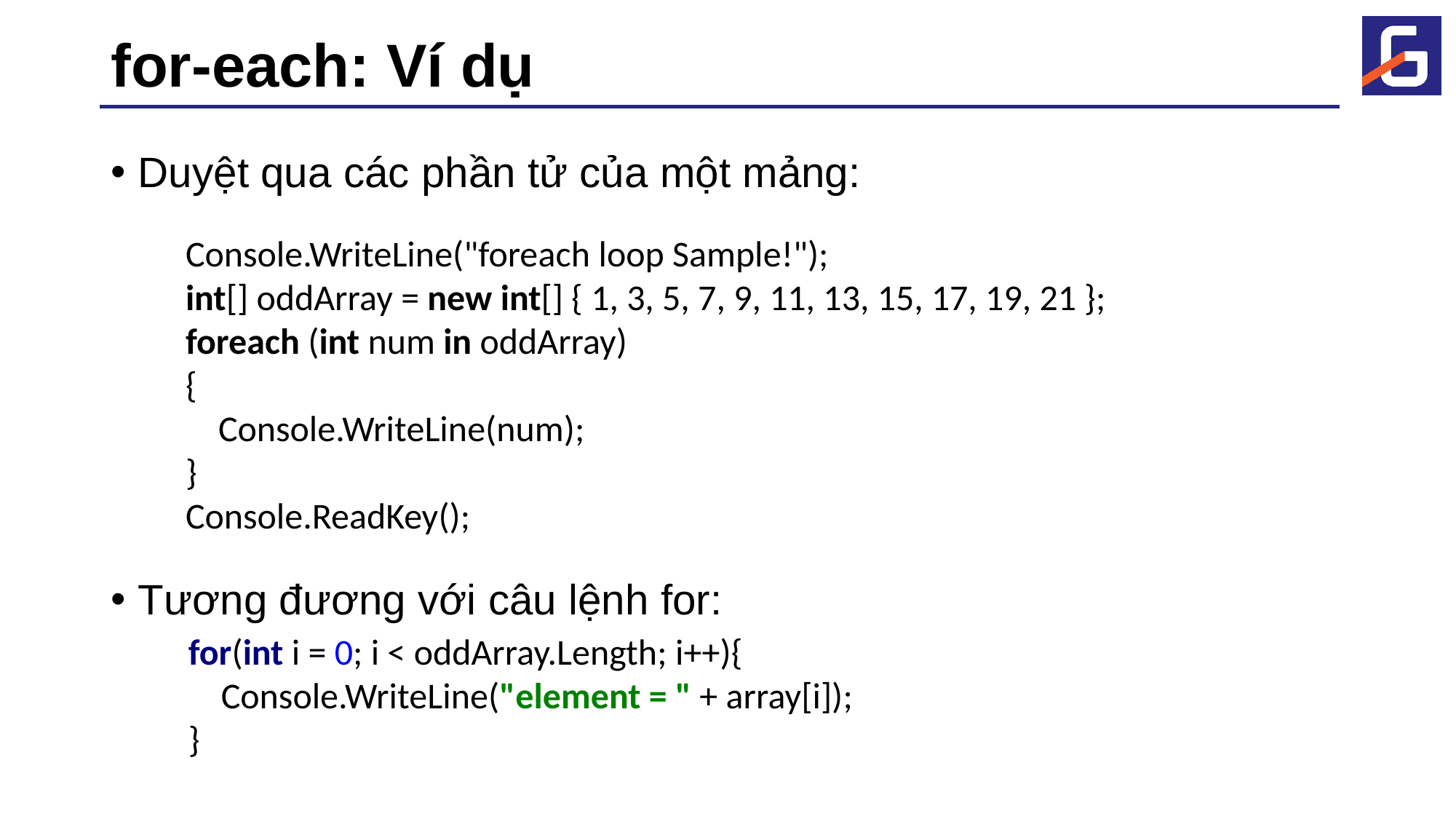

# for-each: Ví dụ
Duyệt qua các phần tử của một mảng:

Tương đương với câu lệnh for:
        Console.WriteLine("foreach loop Sample!");
        int[] oddArray = new int[] { 1, 3, 5, 7, 9, 11, 13, 15, 17, 19, 21 };
        foreach (int num in oddArray)
        {
            Console.WriteLine(num);
        }
        Console.ReadKey();
for(int i = 0; i < oddArray.Length; i++){
    Console.WriteLine("element = " + array[i]);
}